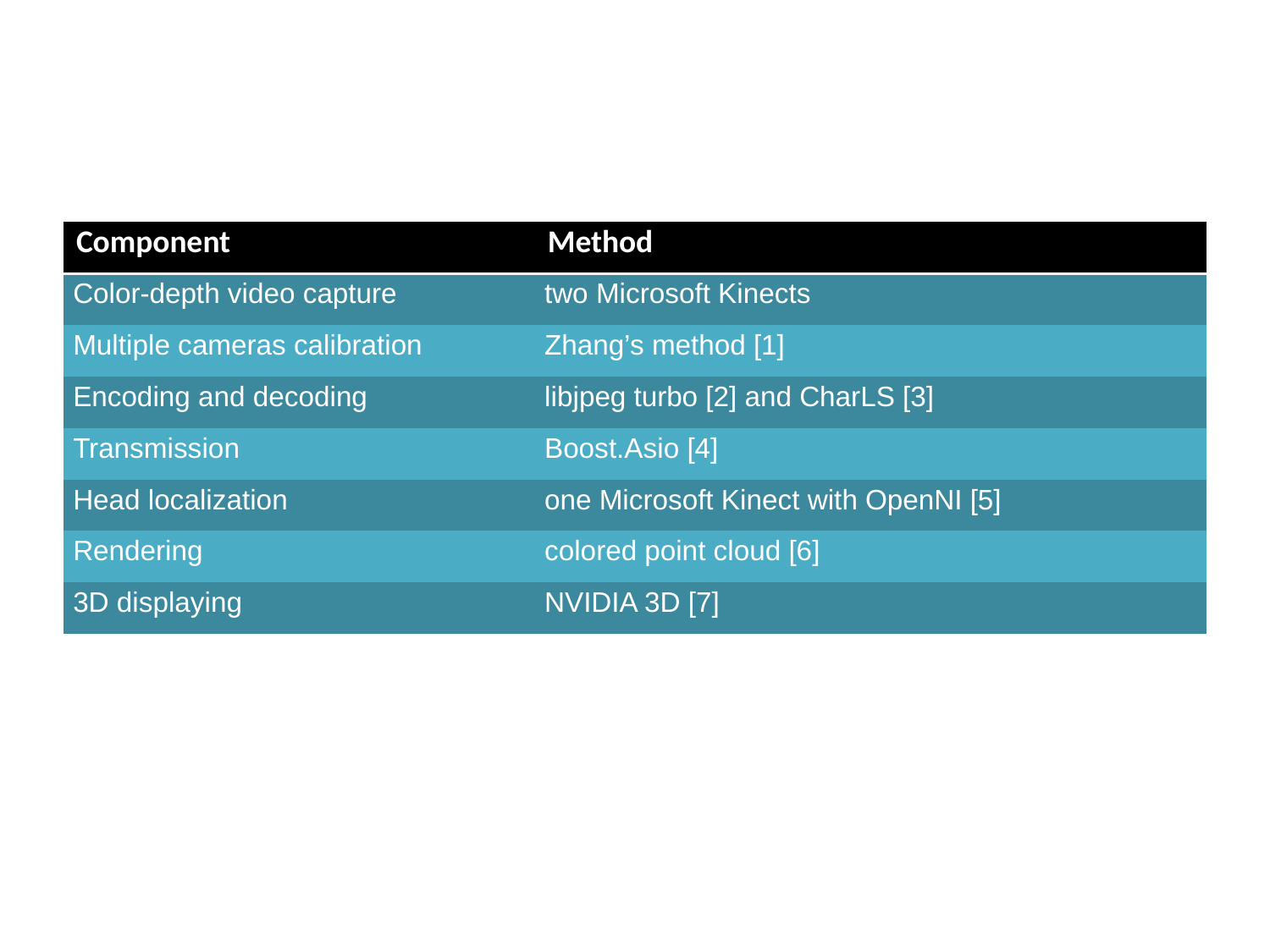

#
| Component | Method |
| --- | --- |
| Color-depth video capture | two Microsoft Kinects |
| Multiple cameras calibration | Zhang’s method [1] |
| Encoding and decoding | libjpeg turbo [2] and CharLS [3] |
| Transmission | Boost.Asio [4] |
| Head localization | one Microsoft Kinect with OpenNI [5] |
| Rendering | colored point cloud [6] |
| 3D displaying | NVIDIA 3D [7] |